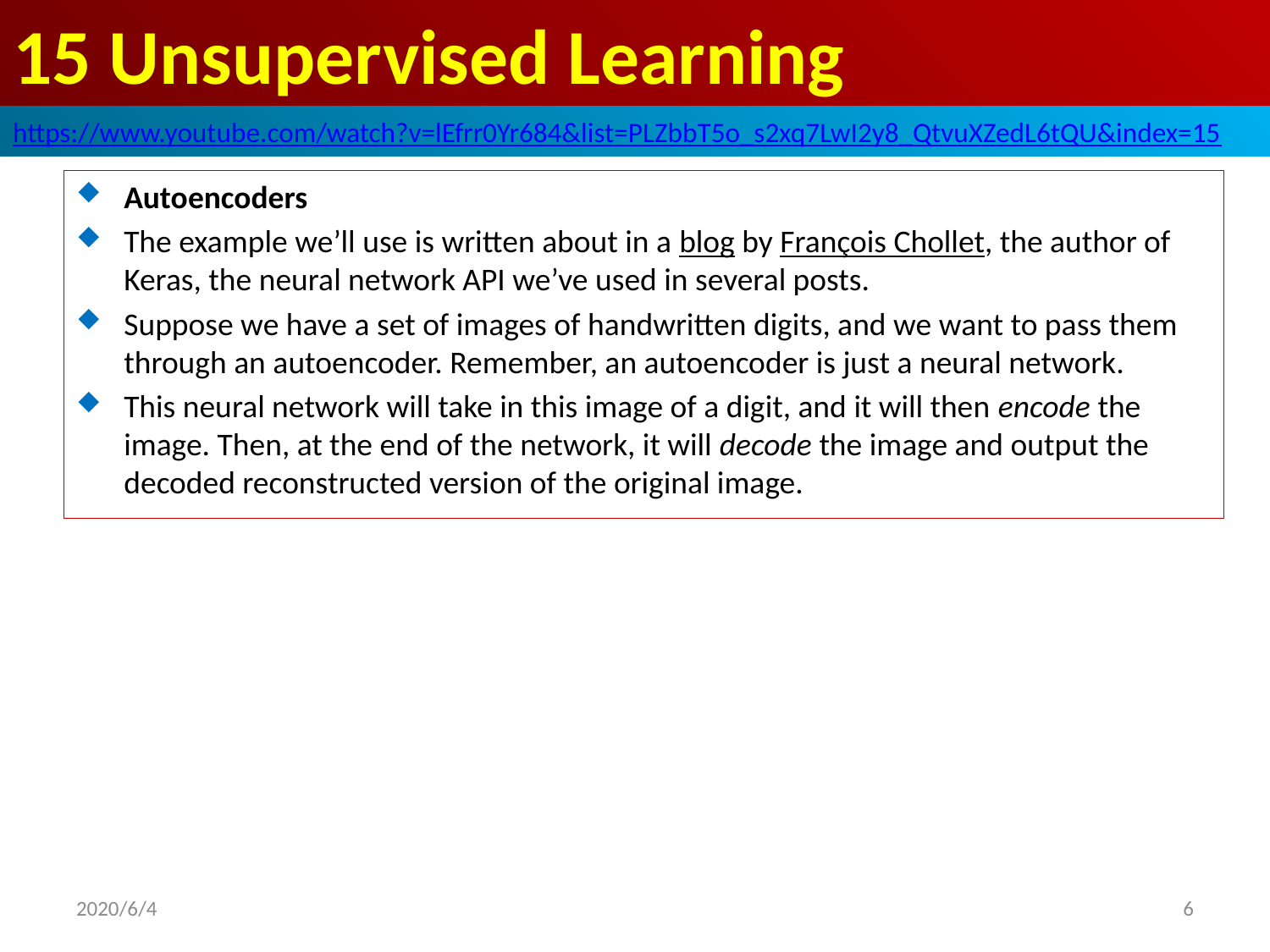

# 15 Unsupervised Learning
https://www.youtube.com/watch?v=lEfrr0Yr684&list=PLZbbT5o_s2xq7LwI2y8_QtvuXZedL6tQU&index=15
Autoencoders
The example we’ll use is written about in a blog by François Chollet, the author of Keras, the neural network API we’ve used in several posts.
Suppose we have a set of images of handwritten digits, and we want to pass them through an autoencoder. Remember, an autoencoder is just a neural network.
This neural network will take in this image of a digit, and it will then encode the image. Then, at the end of the network, it will decode the image and output the decoded reconstructed version of the original image.

2020/6/4
6